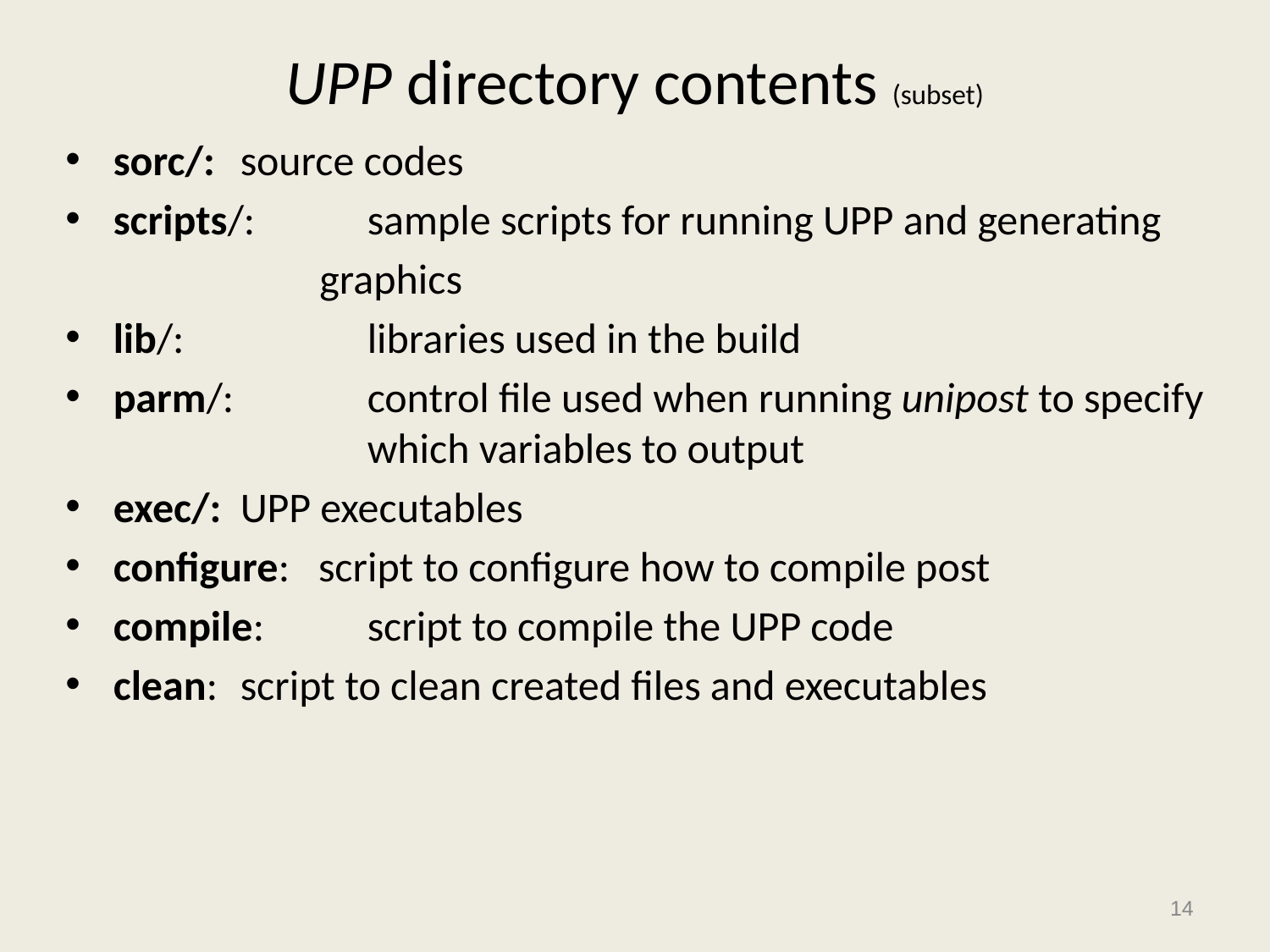

# UPP directory contents (subset)
sorc/:	source codes
scripts/:  	sample scripts for running UPP and generating
		graphics
lib/:        	libraries used in the build
parm/:    	control file used when running unipost to specify 		which variables to output
exec/:	UPP executables
configure:   script to configure how to compile post
compile:  	script to compile the UPP code
clean:	script to clean created files and executables
14